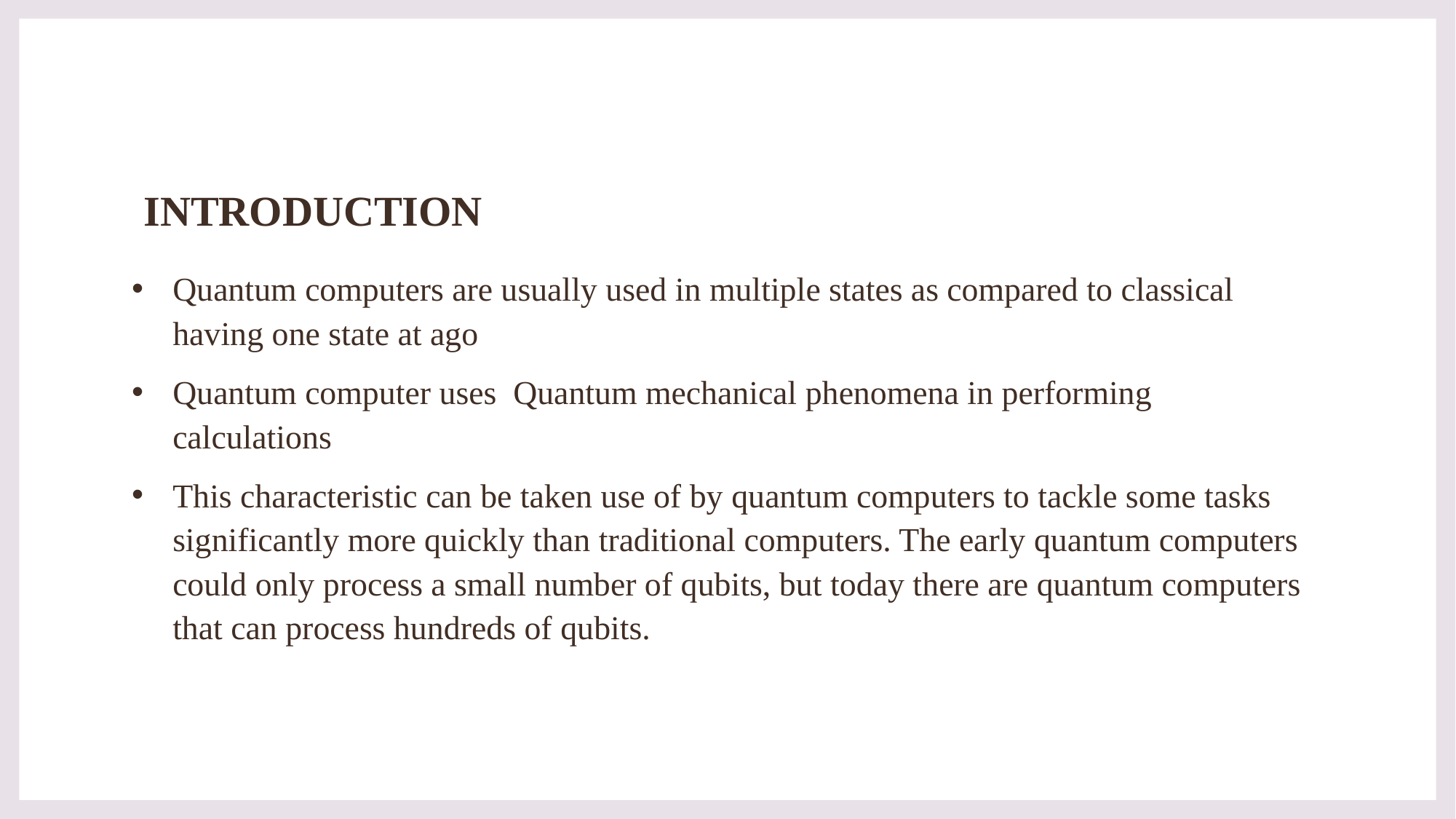

# INTRODUCTION
Quantum computers are usually used in multiple states as compared to classical having one state at ago
Quantum computer uses  Quantum mechanical phenomena in performing calculations
This characteristic can be taken use of by quantum computers to tackle some tasks significantly more quickly than traditional computers. The early quantum computers could only process a small number of qubits, but today there are quantum computers that can process hundreds of qubits.